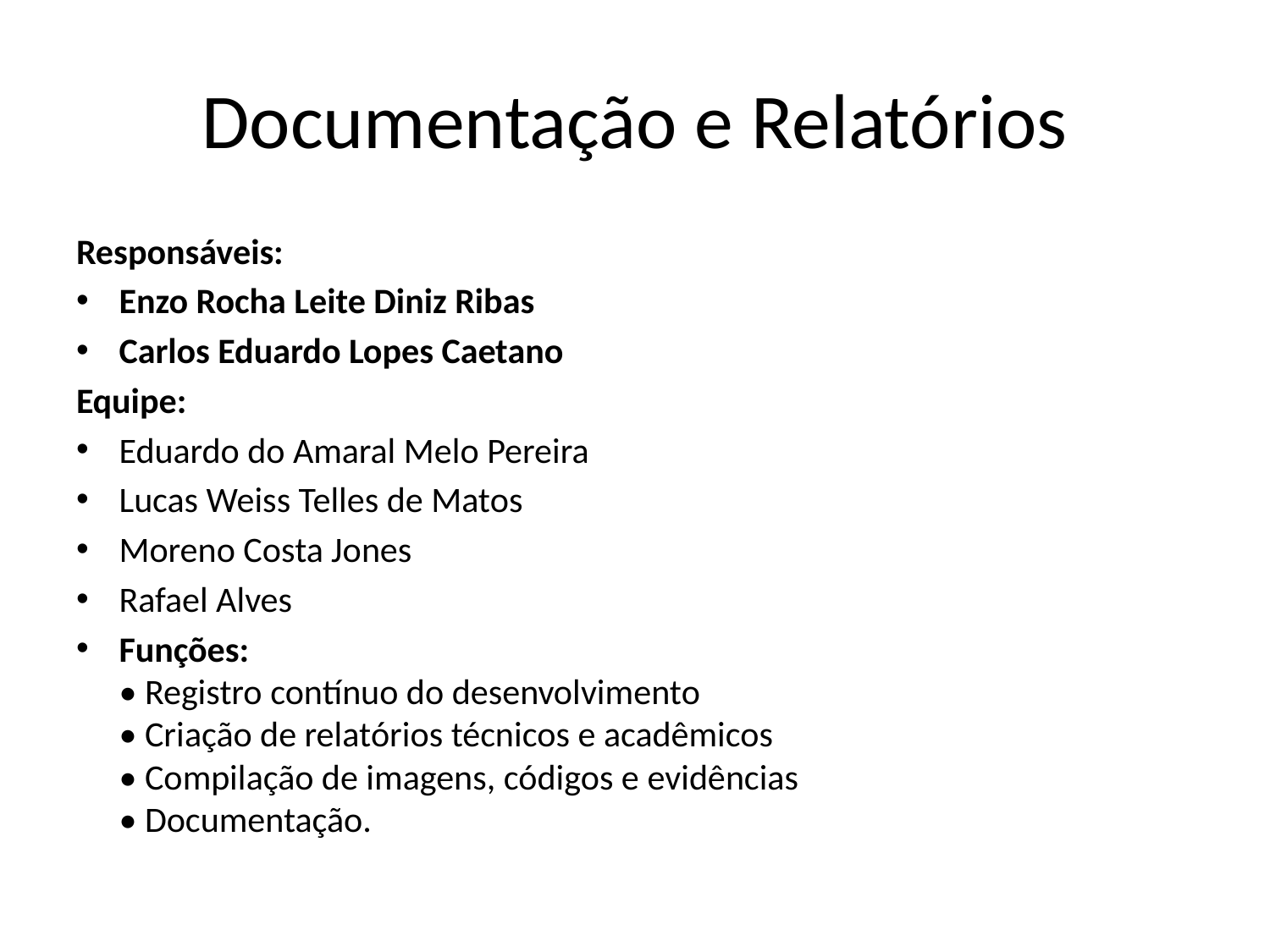

# Documentação e Relatórios
Responsáveis:
Enzo Rocha Leite Diniz Ribas
Carlos Eduardo Lopes Caetano
Equipe:
Eduardo do Amaral Melo Pereira
Lucas Weiss Telles de Matos
Moreno Costa Jones
Rafael Alves
Funções:
• Registro contínuo do desenvolvimento
• Criação de relatórios técnicos e acadêmicos
• Compilação de imagens, códigos e evidências
• Documentação.